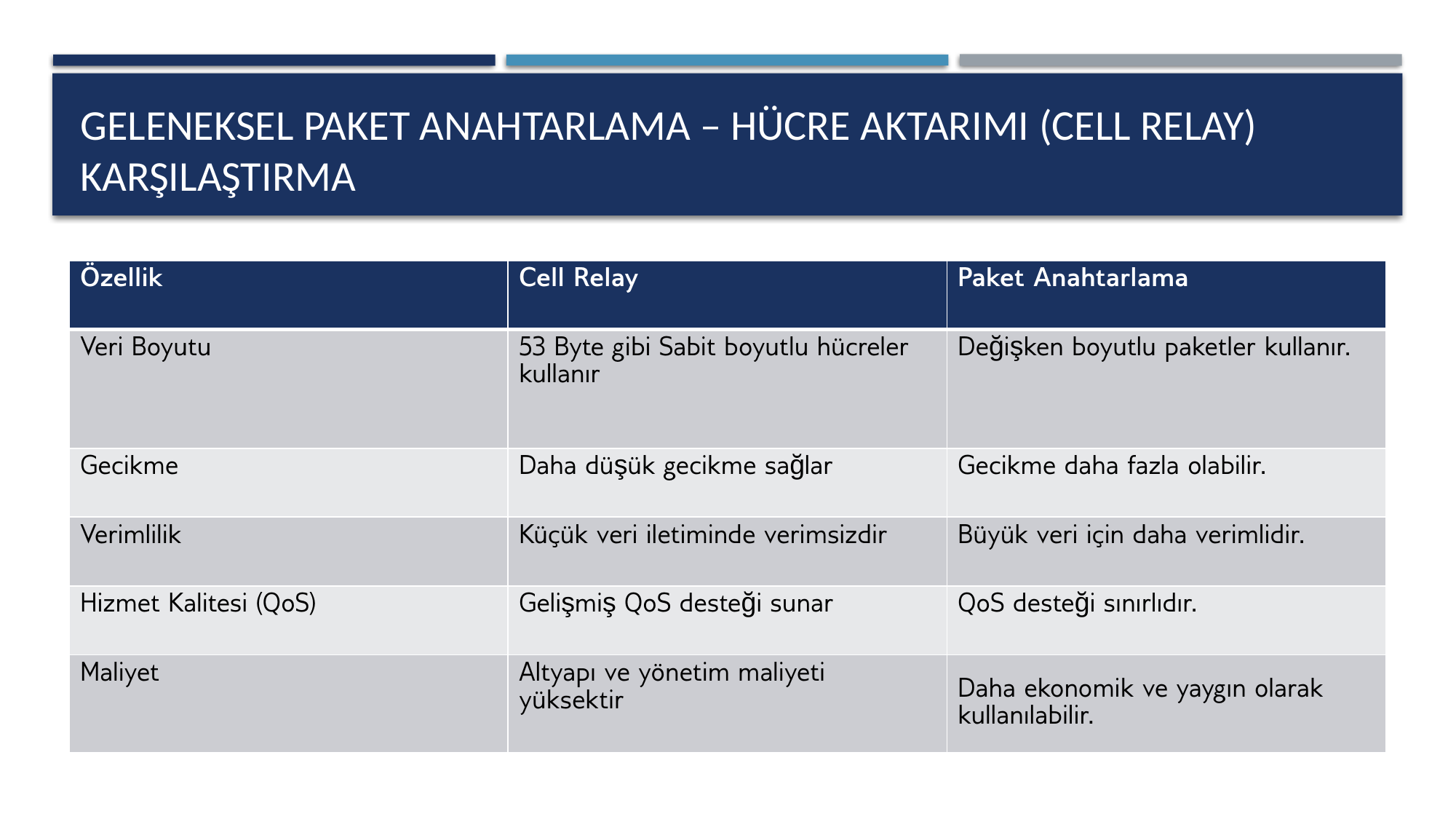

# Geleneksel Paket anahtarlama – hücre aktarımı (Cell relay) karşılaştırma
| Özellik | Cell Relay | Paket Anahtarlama |
| --- | --- | --- |
| Veri Boyutu | 53 Byte gibi Sabit boyutlu hücreler kullanır | Değişken boyutlu paketler kullanır. |
| Gecikme | Daha düşük gecikme sağlar | Gecikme daha fazla olabilir. |
| Verimlilik | Küçük veri iletiminde verimsizdir | Büyük veri için daha verimlidir. |
| Hizmet Kalitesi (QoS) | Gelişmiş QoS desteği sunar | QoS desteği sınırlıdır. |
| Maliyet | Altyapı ve yönetim maliyeti yüksektir | Daha ekonomik ve yaygın olarak kullanılabilir. |